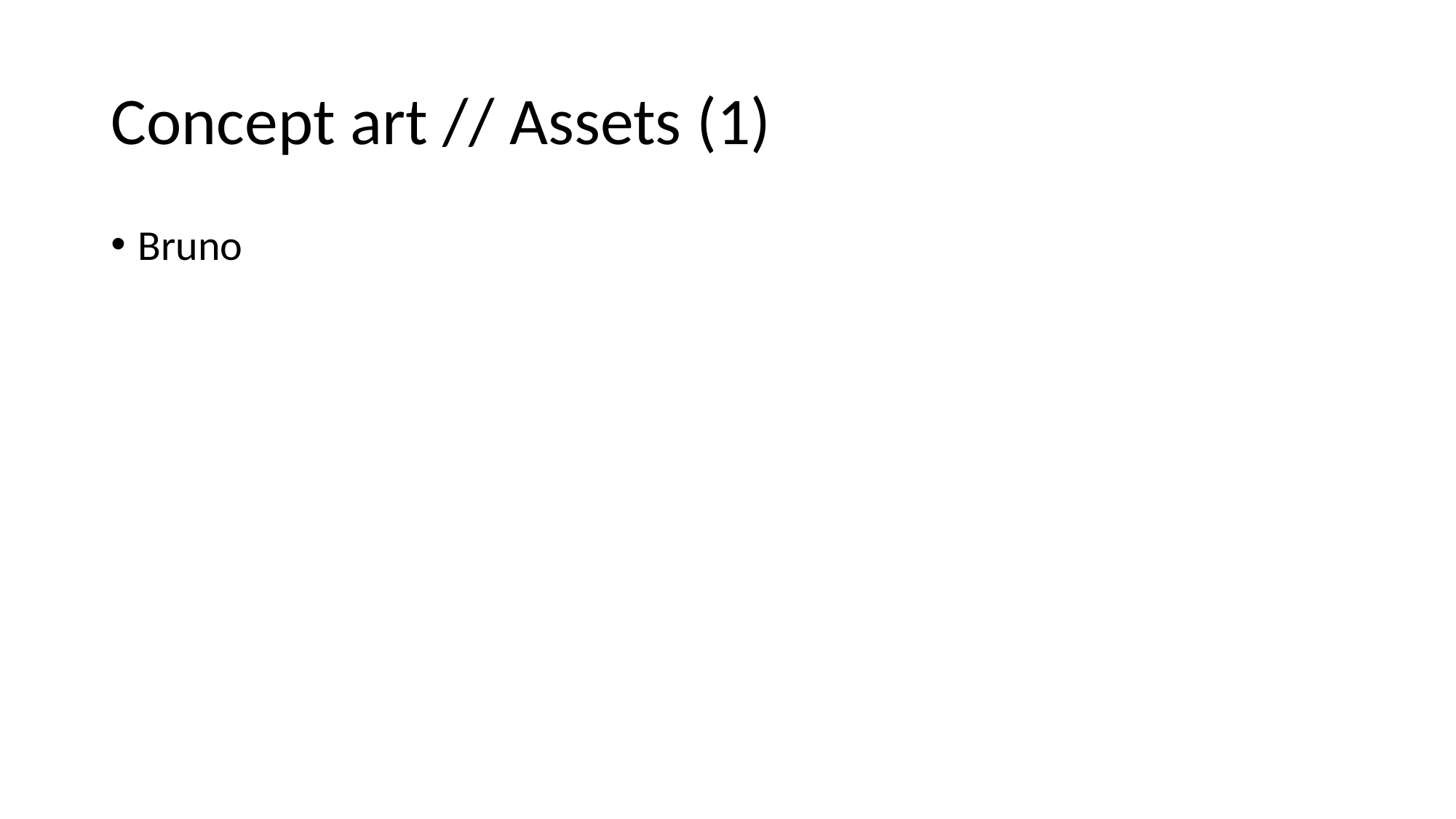

# Concept art // Assets (1)
Bruno